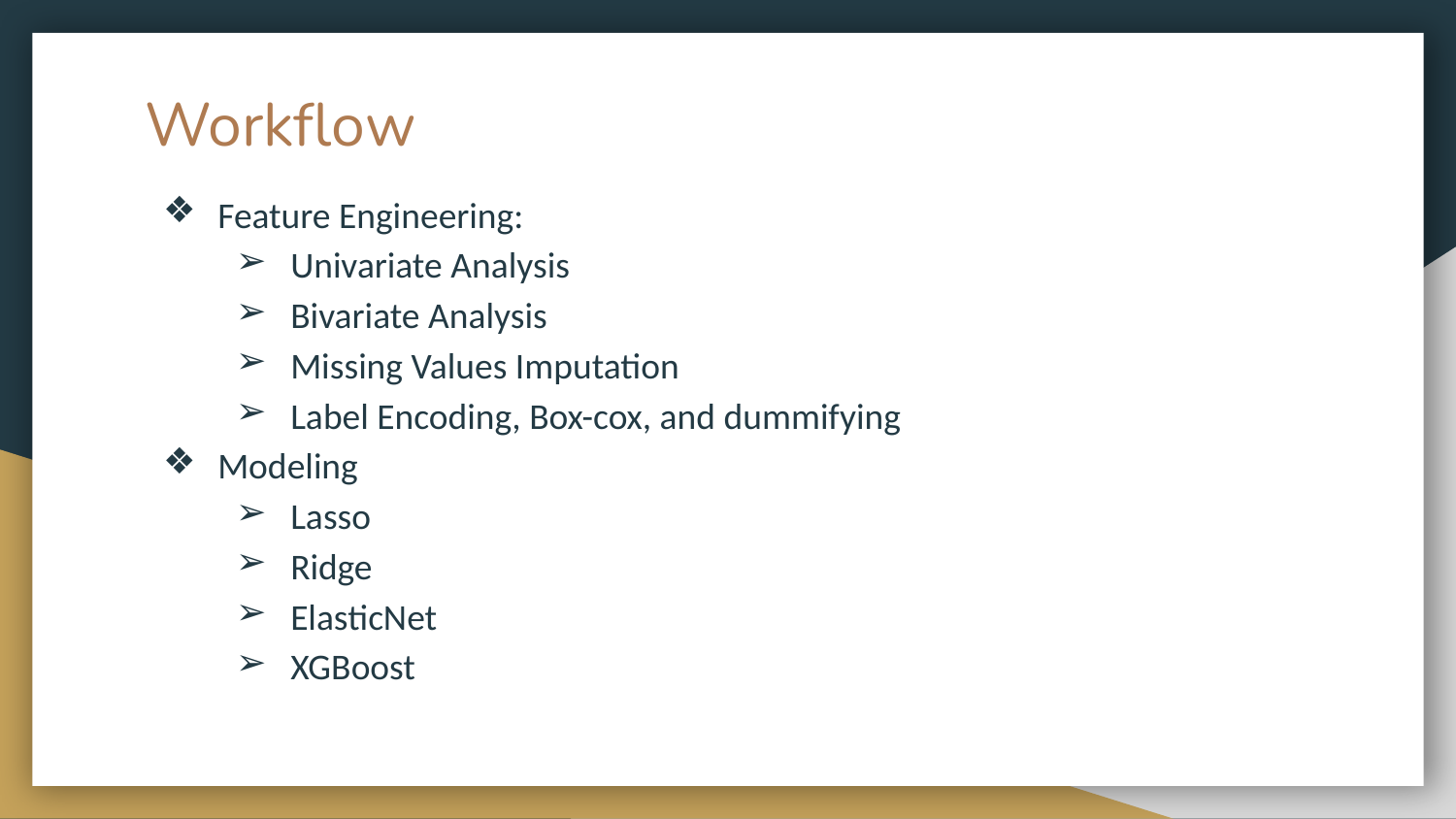

# Workflow
Feature Engineering:
Univariate Analysis
Bivariate Analysis
Missing Values Imputation
Label Encoding, Box-cox, and dummifying
Modeling
Lasso
Ridge
ElasticNet
XGBoost